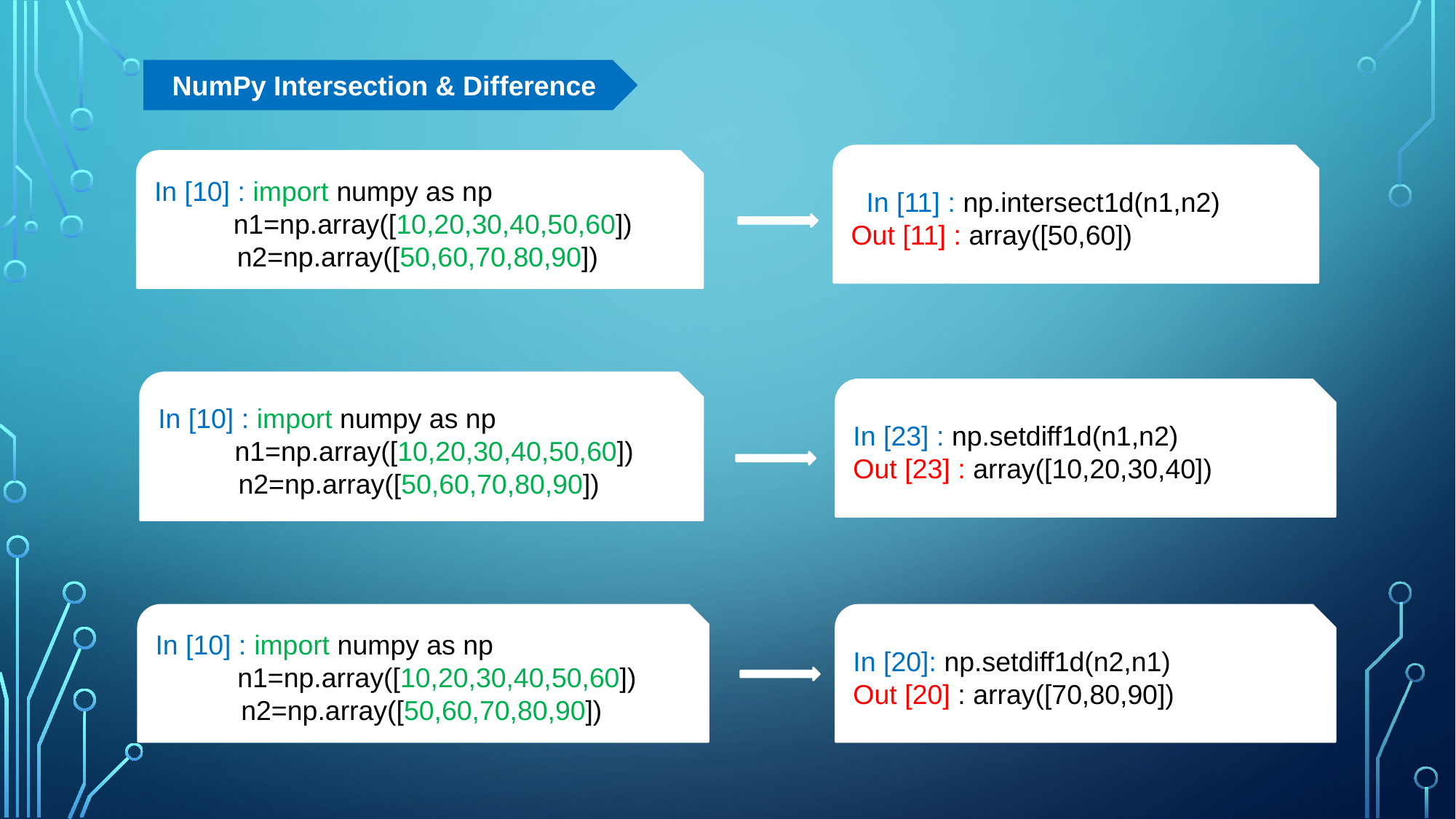

NumPy Intersection & Difference
  In [11] : np.intersect1d(n1,n2)
Out [11] : array([50,60])
In [10] : import numpy as np
    n1=np.array([10,20,30,40,50,60])
n2=np.array([50,60,70,80,90])

In [10] : import numpy as np
    n1=np.array([10,20,30,40,50,60])
n2=np.array([50,60,70,80,90])
In [23] : np.setdiff1d(n1,n2)
Out [23] : array([10,20,30,40])

In [10] : import numpy as np
    n1=np.array([10,20,30,40,50,60])
n2=np.array([50,60,70,80,90])
In [20]: np.setdiff1d(n2,n1)
Out [20] : array([70,80,90])